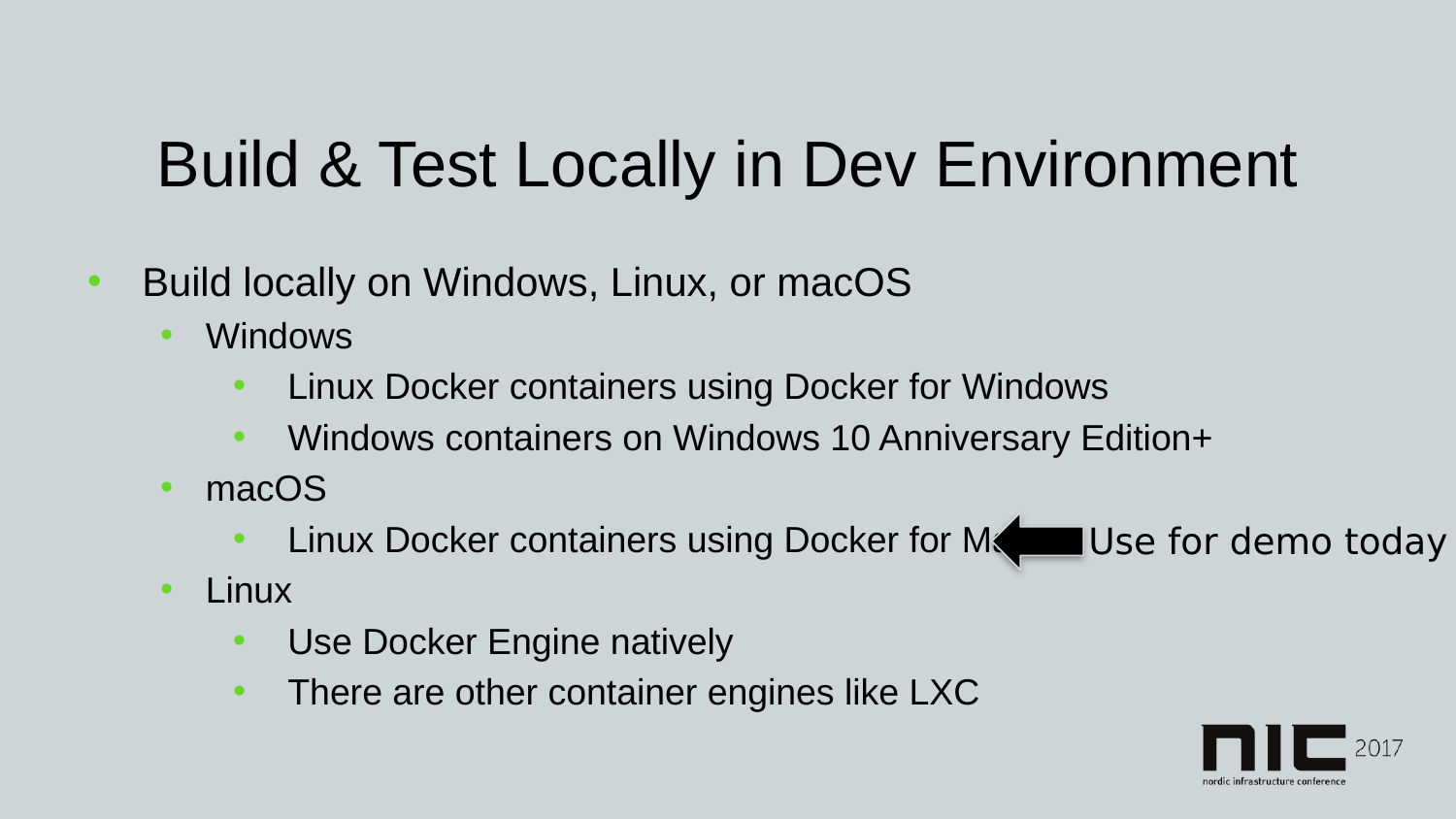

# Build & Test Locally in Dev Environment
Build locally on Windows, Linux, or macOS
Windows
Linux Docker containers using Docker for Windows
Windows containers on Windows 10 Anniversary Edition+
macOS
Linux Docker containers using Docker for Mac
Linux
Use Docker Engine natively
There are other container engines like LXC
Use for demo today